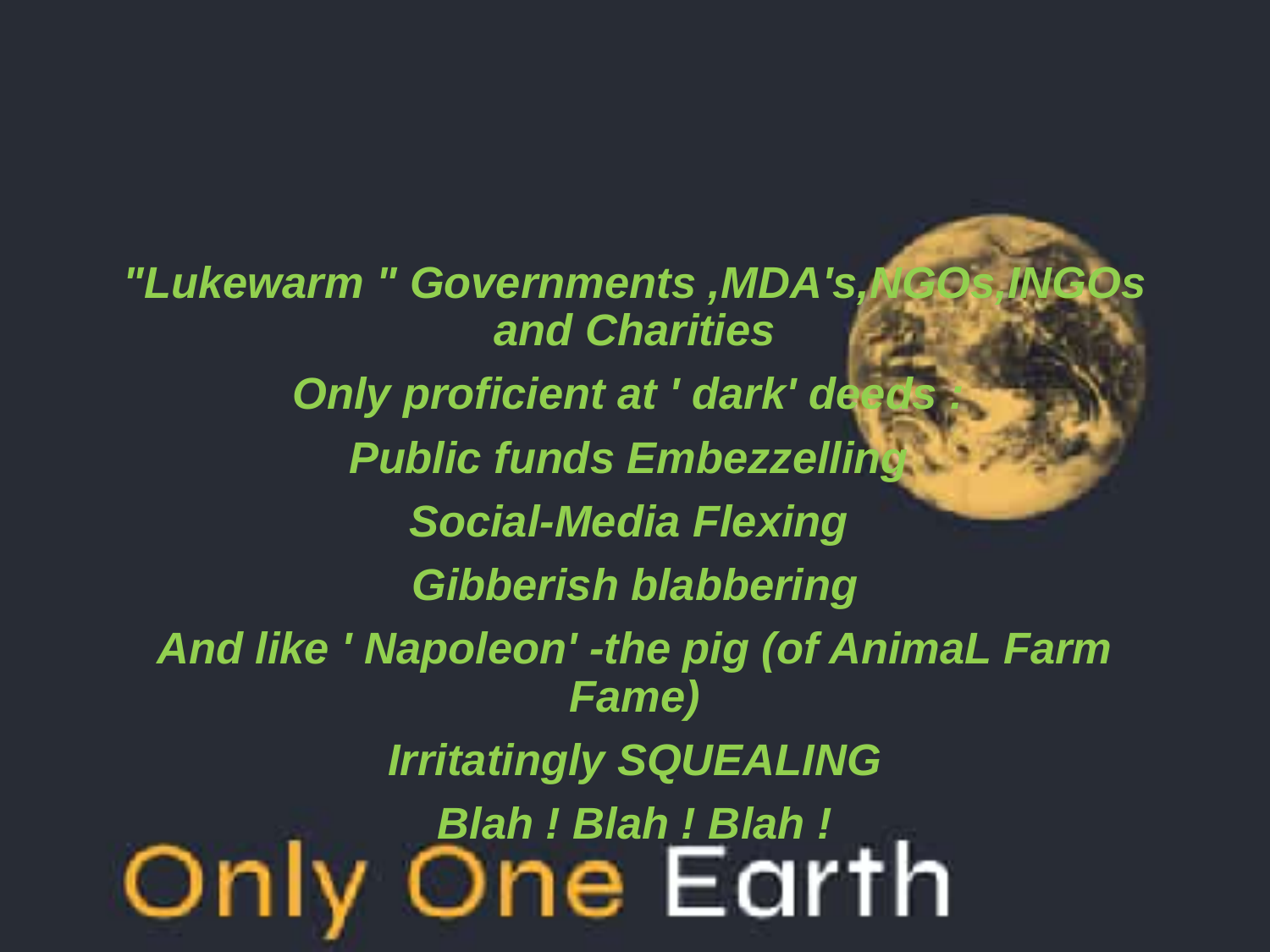

#
"Lukewarm " Governments ,MDA's,NGOs,INGOs and Charities
Only proficient at ' dark' deeds :
Public funds Embezzelling
Social-Media Flexing
Gibberish blabbering
And like ' Napoleon' -the pig (of AnimaL Farm Fame)
Irritatingly SQUEALING
Blah ! Blah ! Blah !